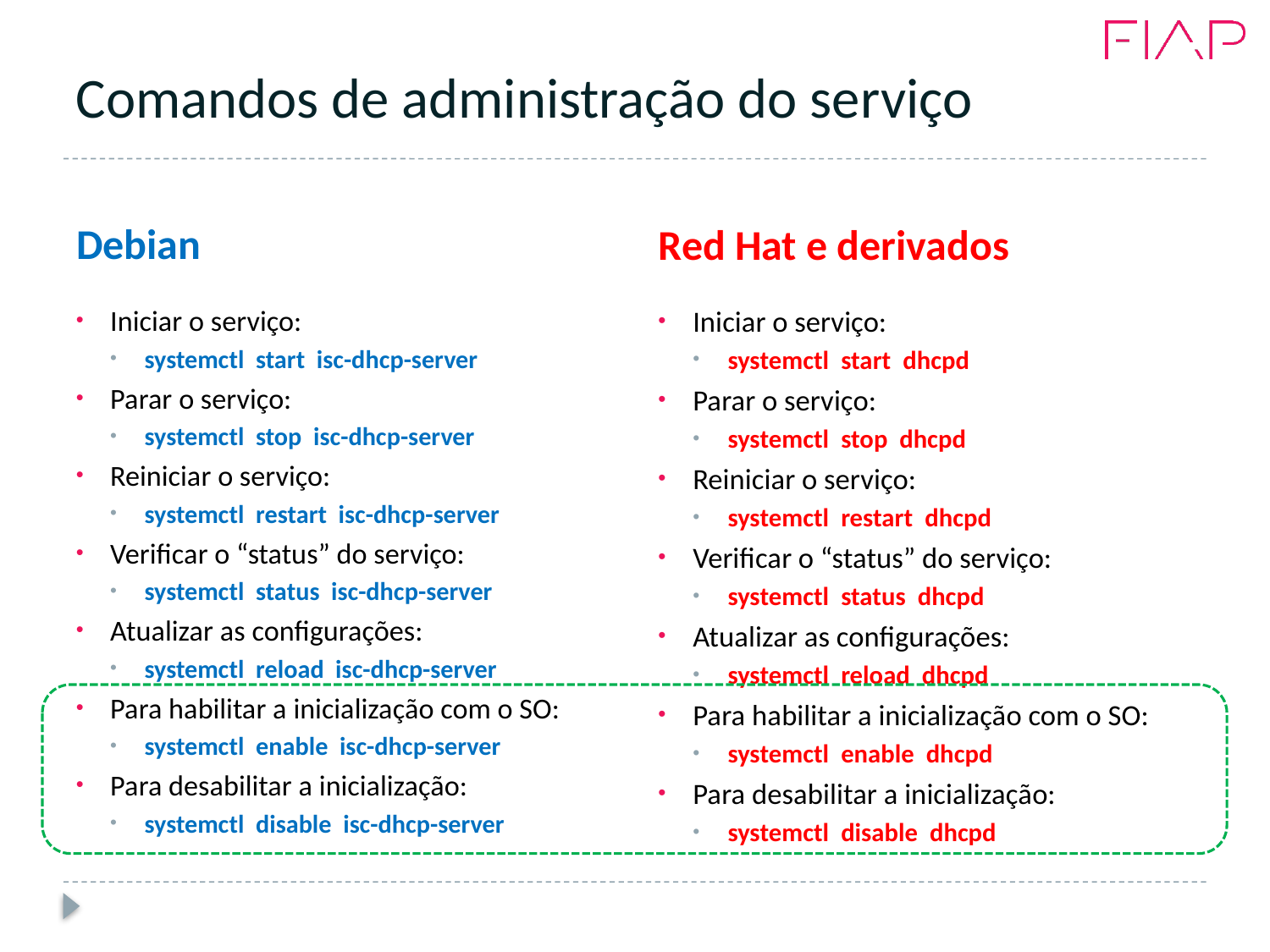

# Comandos de administração do serviço
Debian
Red Hat e derivados
Iniciar o serviço:
systemctl  start  isc-dhcp-server
Parar o serviço:
systemctl  stop  isc-dhcp-server
Reiniciar o serviço:
systemctl  restart  isc-dhcp-server
Verificar o “status” do serviço:
systemctl  status  isc-dhcp-server
Atualizar as configurações:
systemctl  reload  isc-dhcp-server
Para habilitar a inicialização com o SO:
systemctl  enable  isc-dhcp-server
Para desabilitar a inicialização:
systemctl  disable  isc-dhcp-server

Iniciar o serviço:
systemctl  start  dhcpd
Parar o serviço:
systemctl  stop  dhcpd
Reiniciar o serviço:
systemctl  restart  dhcpd
Verificar o “status” do serviço:
systemctl  status  dhcpd
Atualizar as configurações:
systemctl  reload  dhcpd
Para habilitar a inicialização com o SO:
systemctl  enable  dhcpd
Para desabilitar a inicialização:
systemctl  disable  dhcpd